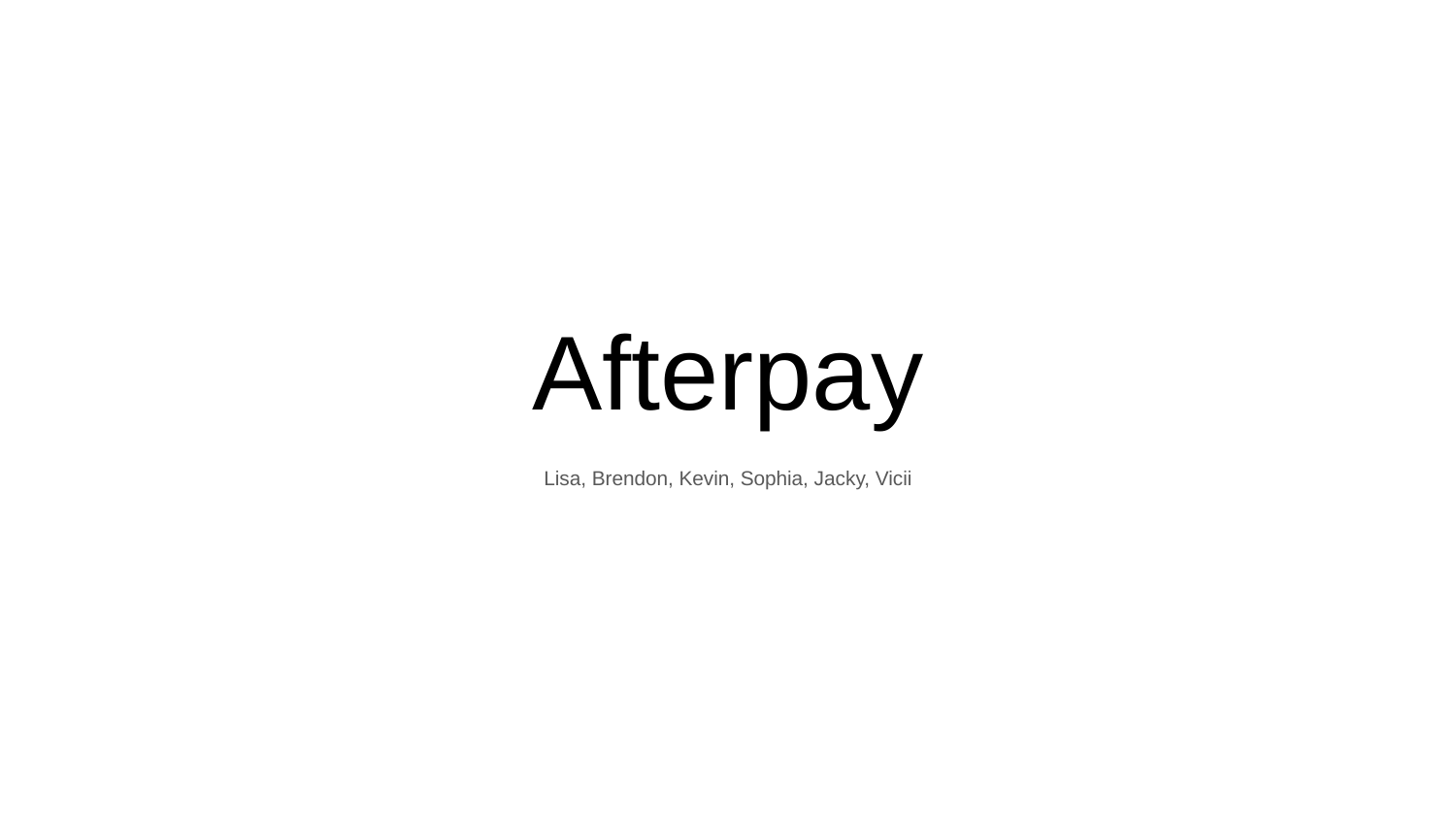

# Afterpay
Lisa, Brendon, Kevin, Sophia, Jacky, Vicii